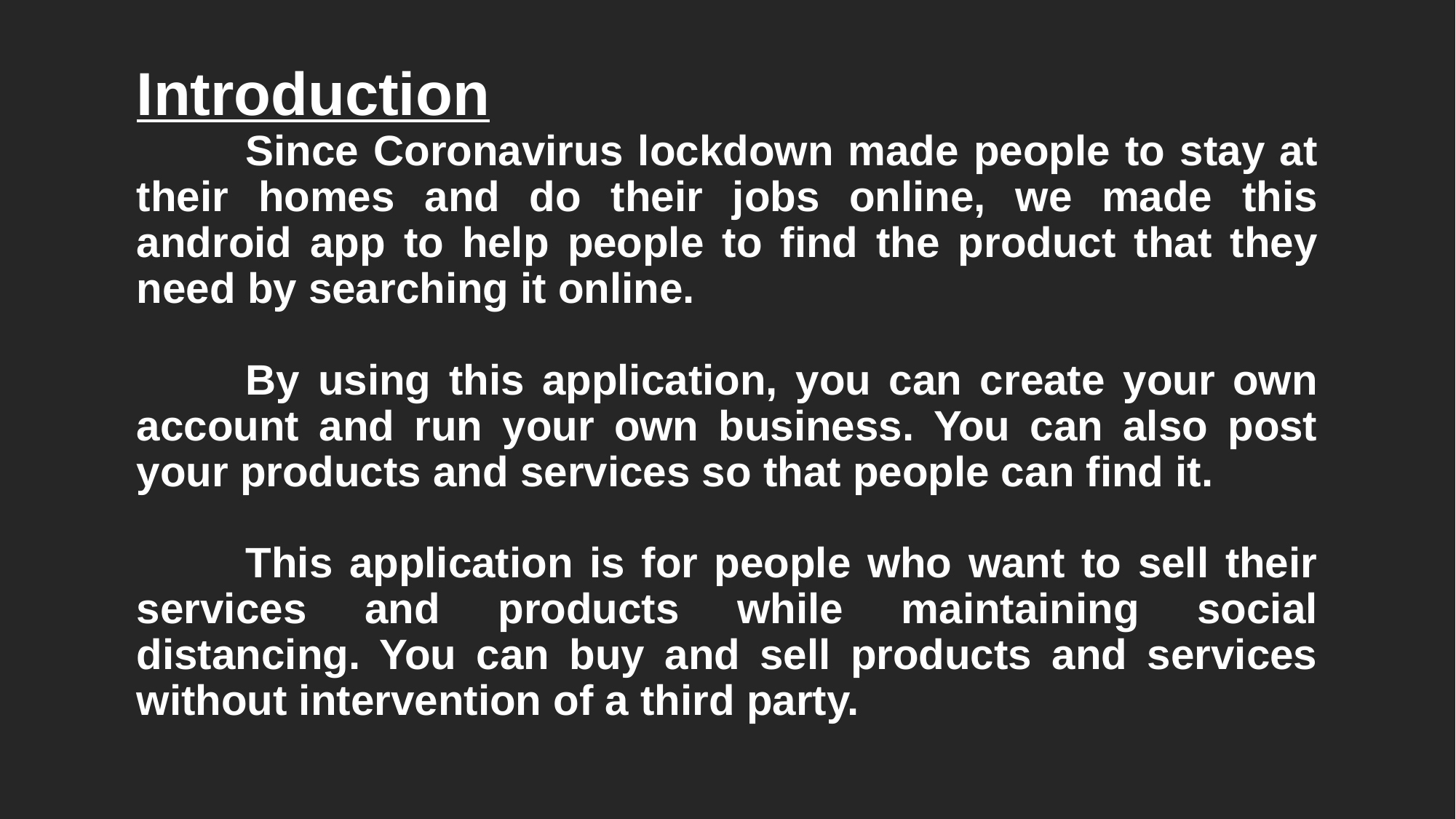

Introduction
	Since Coronavirus lockdown made people to stay at their homes and do their jobs online, we made this android app to help people to find the product that they need by searching it online.

	By using this application, you can create your own account and run your own business. You can also post your products and services so that people can find it.

	This application is for people who want to sell their services and products while maintaining social distancing. You can buy and sell products and services without intervention of a third party.